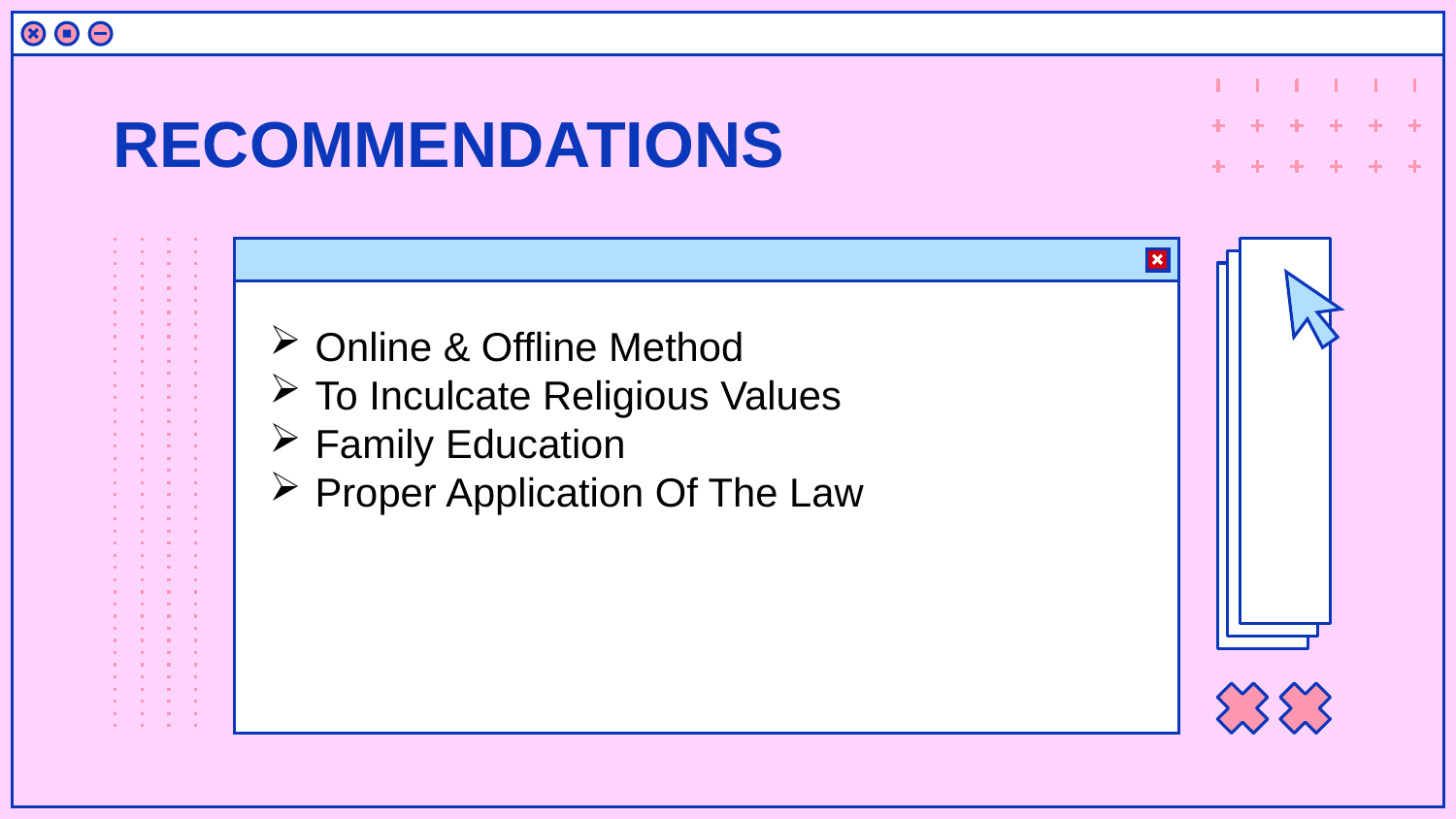

# RECOMMENDATIONS

Online & Offline Method
To Inculcate Religious Values
Family Education
Proper Application Of The Law